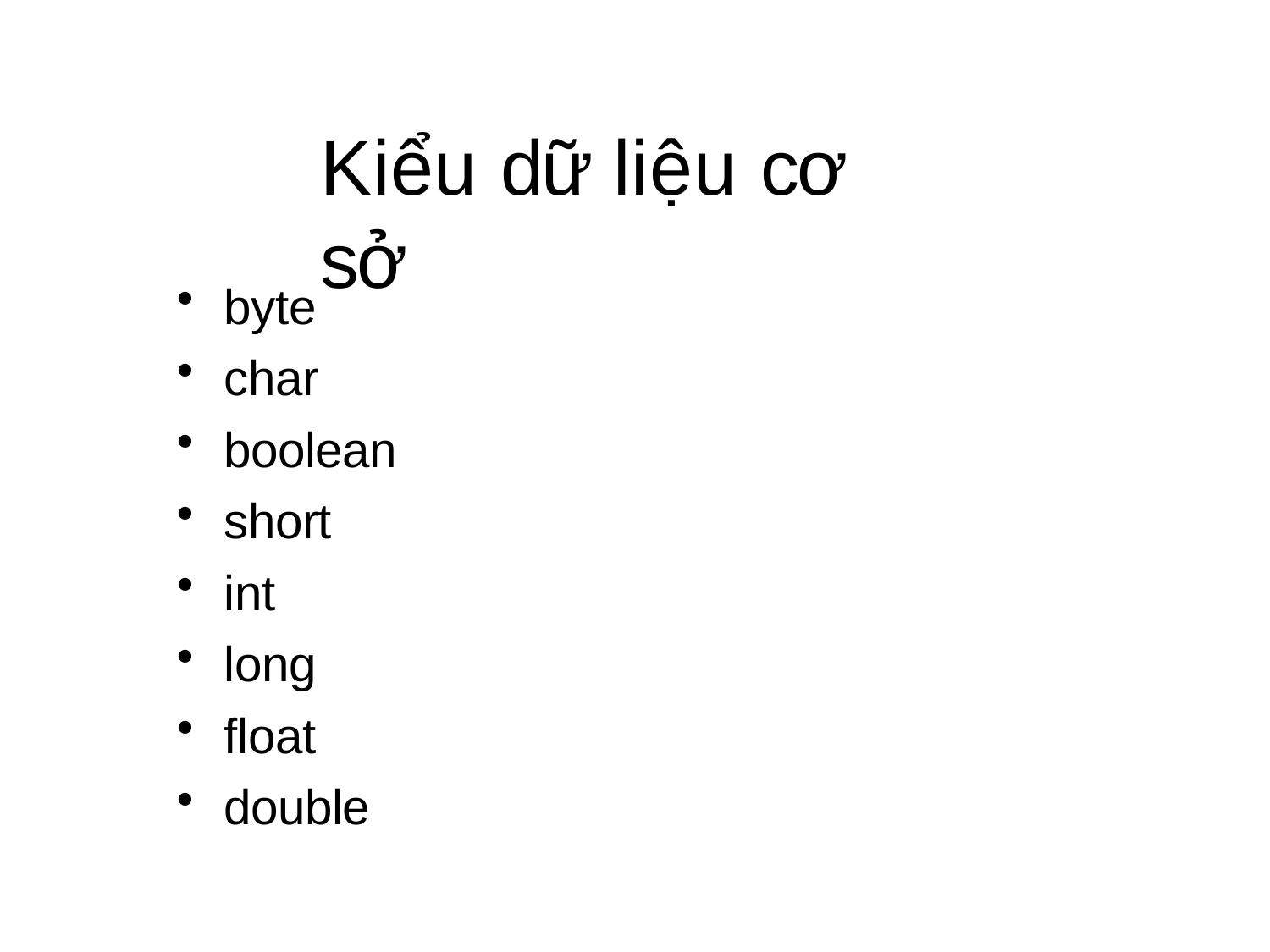

# Kiểu dữ liệu cơ sở
byte
char
boolean
short
int
long
float
double